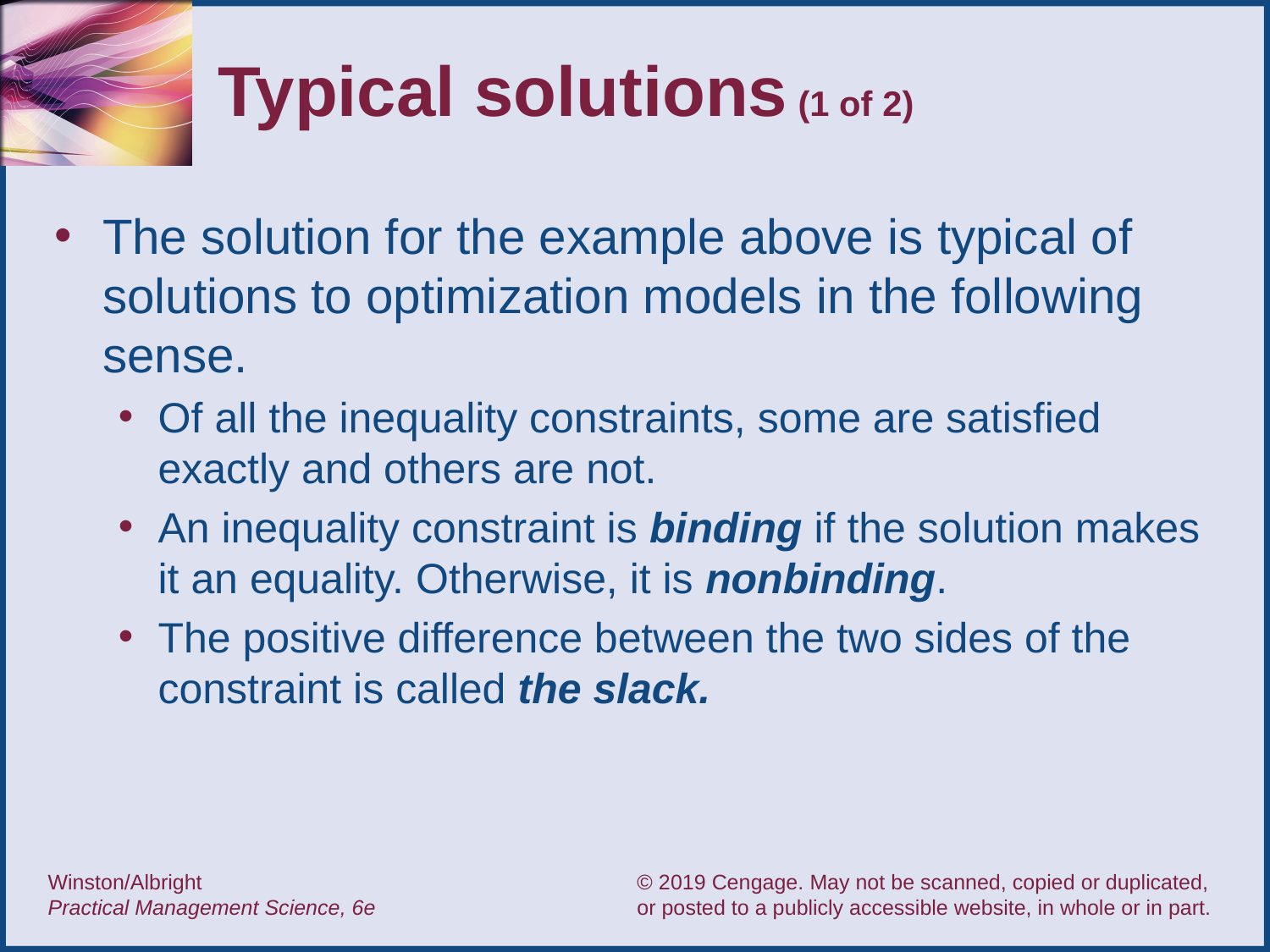

# Typical solutions (1 of 2)
The solution for the example above is typical of solutions to optimization models in the following sense.
Of all the inequality constraints, some are satisfied exactly and others are not.
An inequality constraint is binding if the solution makes it an equality. Otherwise, it is nonbinding.
The positive difference between the two sides of the constraint is called the slack.